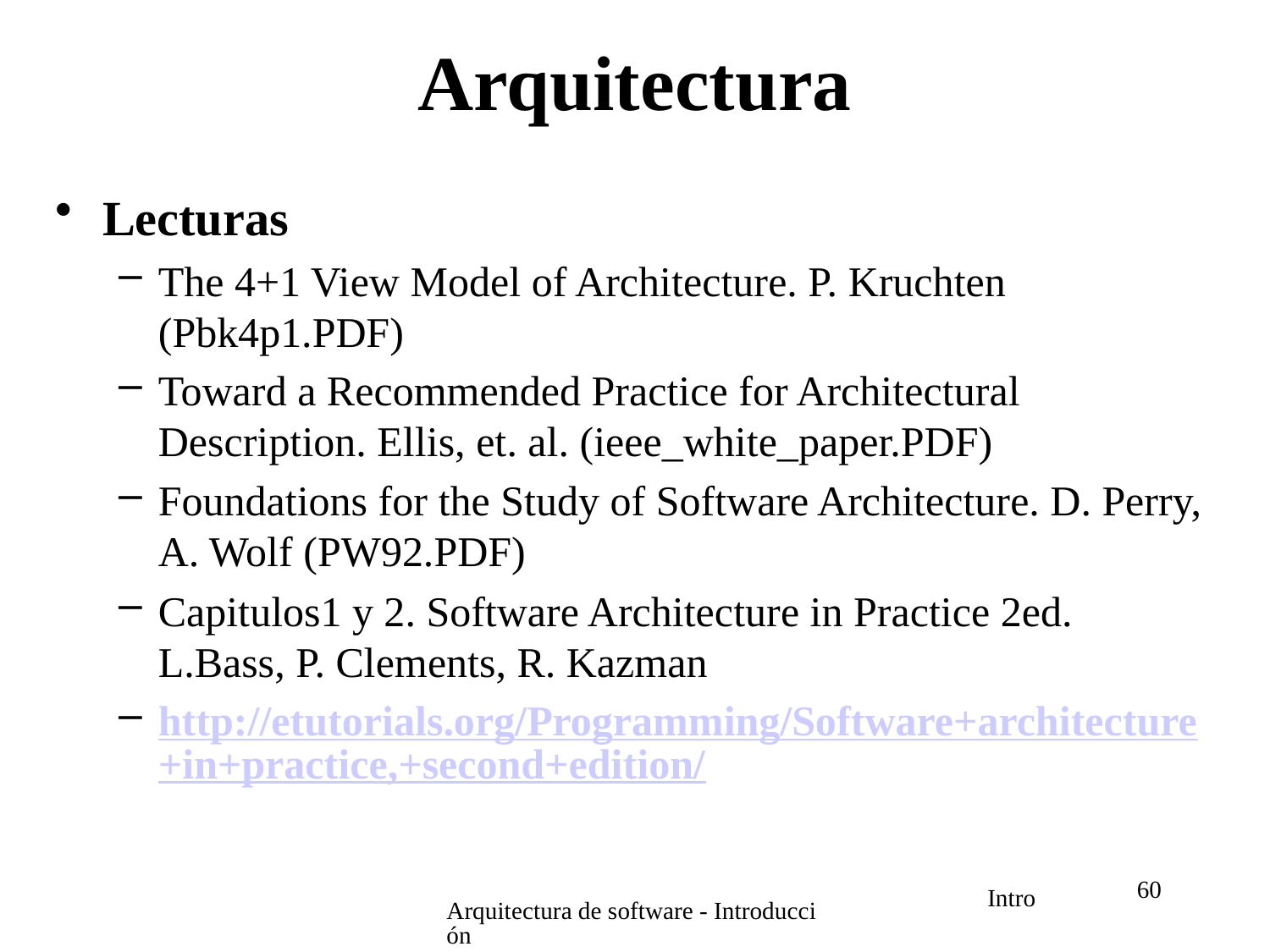

# Arquitectura
Lecturas
The 4+1 View Model of Architecture. P. Kruchten (Pbk4p1.PDF)
Toward a Recommended Practice for Architectural Description. Ellis, et. al. (ieee_white_paper.PDF)
Foundations for the Study of Software Architecture. D. Perry, A. Wolf (PW92.PDF)
Capitulos1 y 2. Software Architecture in Practice 2ed. L.Bass, P. Clements, R. Kazman
http://etutorials.org/Programming/Software+architecture+in+practice,+second+edition/
60
Arquitectura de software - Introducción